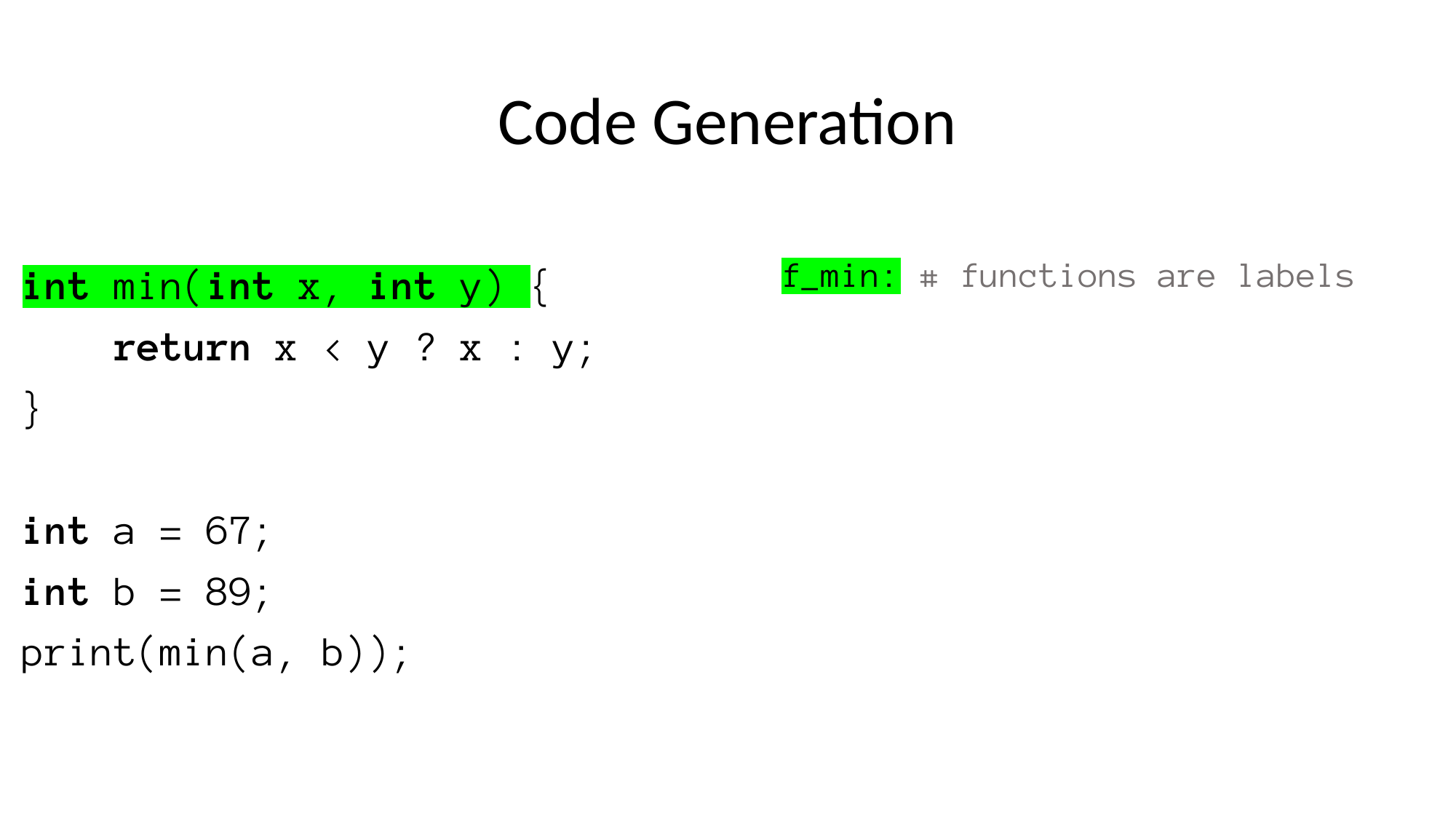

# Code Generation

f_min: # functions are labels

int min(int x, int y) {
    return x < y ? x : y;
}

int a = 67;
int b = 89;
print(min(a, b));